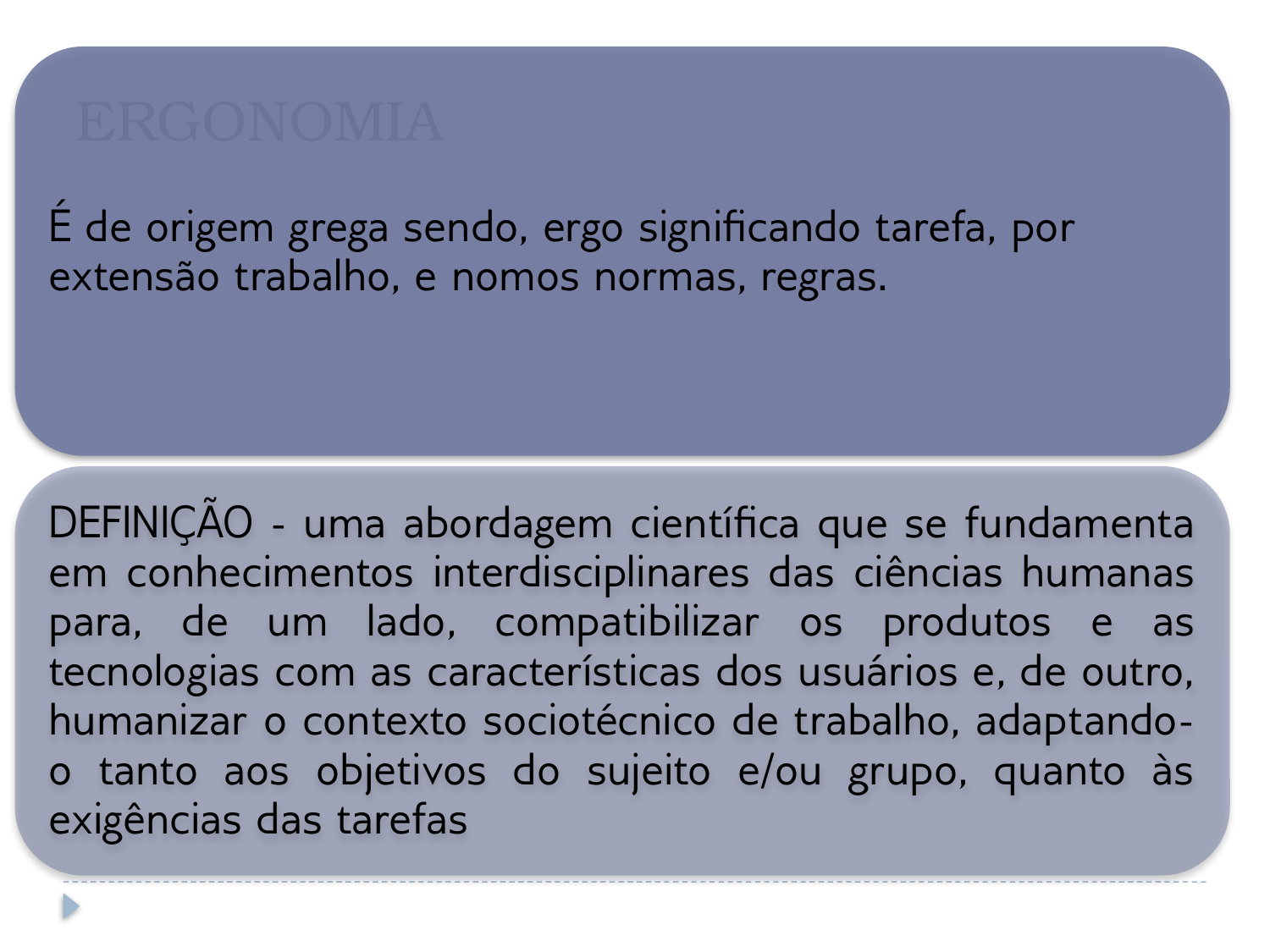

# ERGONOMIA
É de origem grega sendo, ergo significando tarefa, por extensão trabalho, e nomos normas, regras.
DEFINIÇÃO - uma abordagem científica que se fundamenta em conhecimentos interdisciplinares das ciências humanas para, de um lado, compatibilizar os produtos e as tecnologias com as características dos usuários e, de outro, humanizar o contexto sociotécnico de trabalho, adaptando-o tanto aos objetivos do sujeito e/ou grupo, quanto às exigências das tarefas